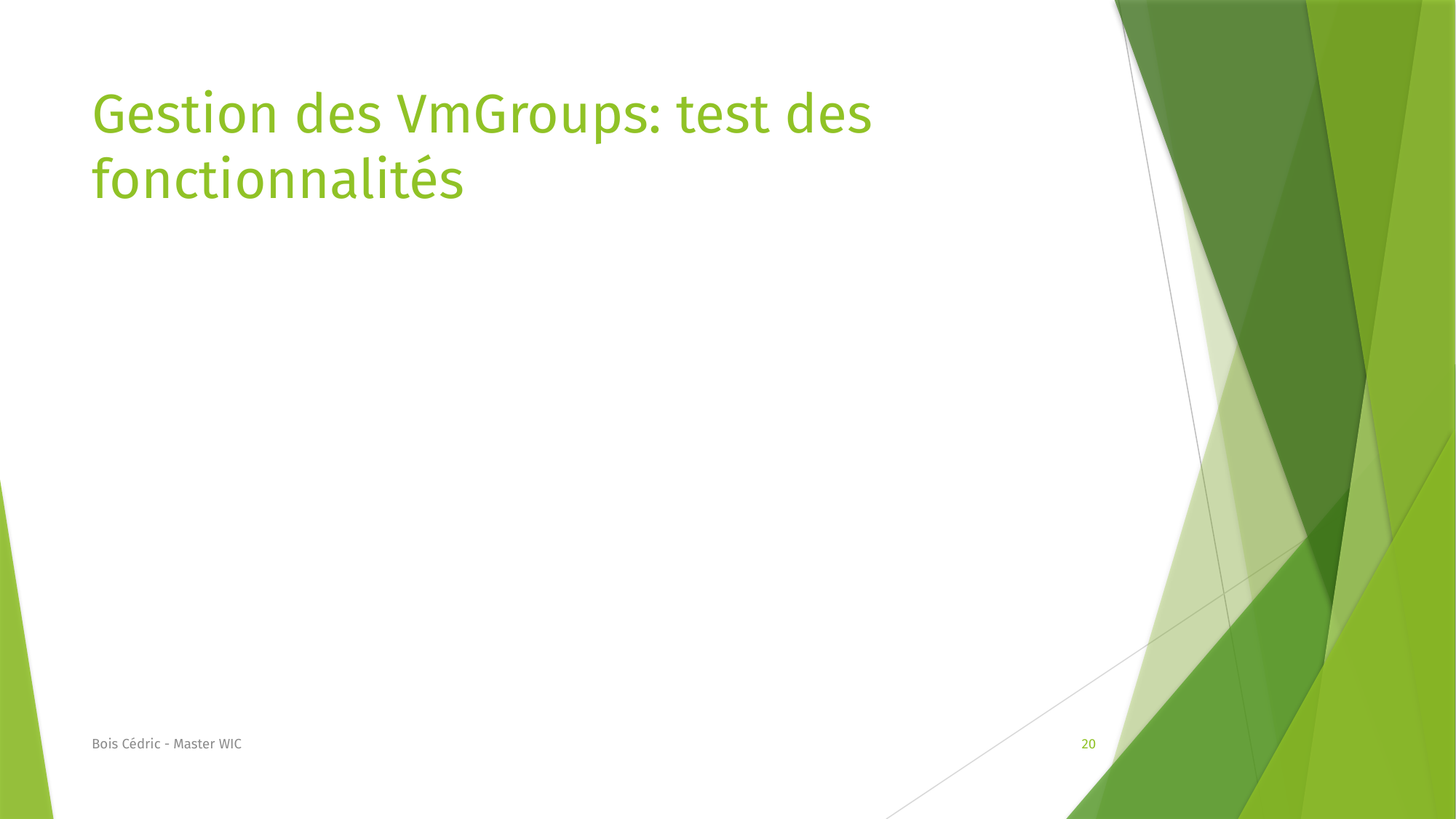

# Gestion des VmGroups: test des fonctionnalités

Bois Cédric - Master WIC
20